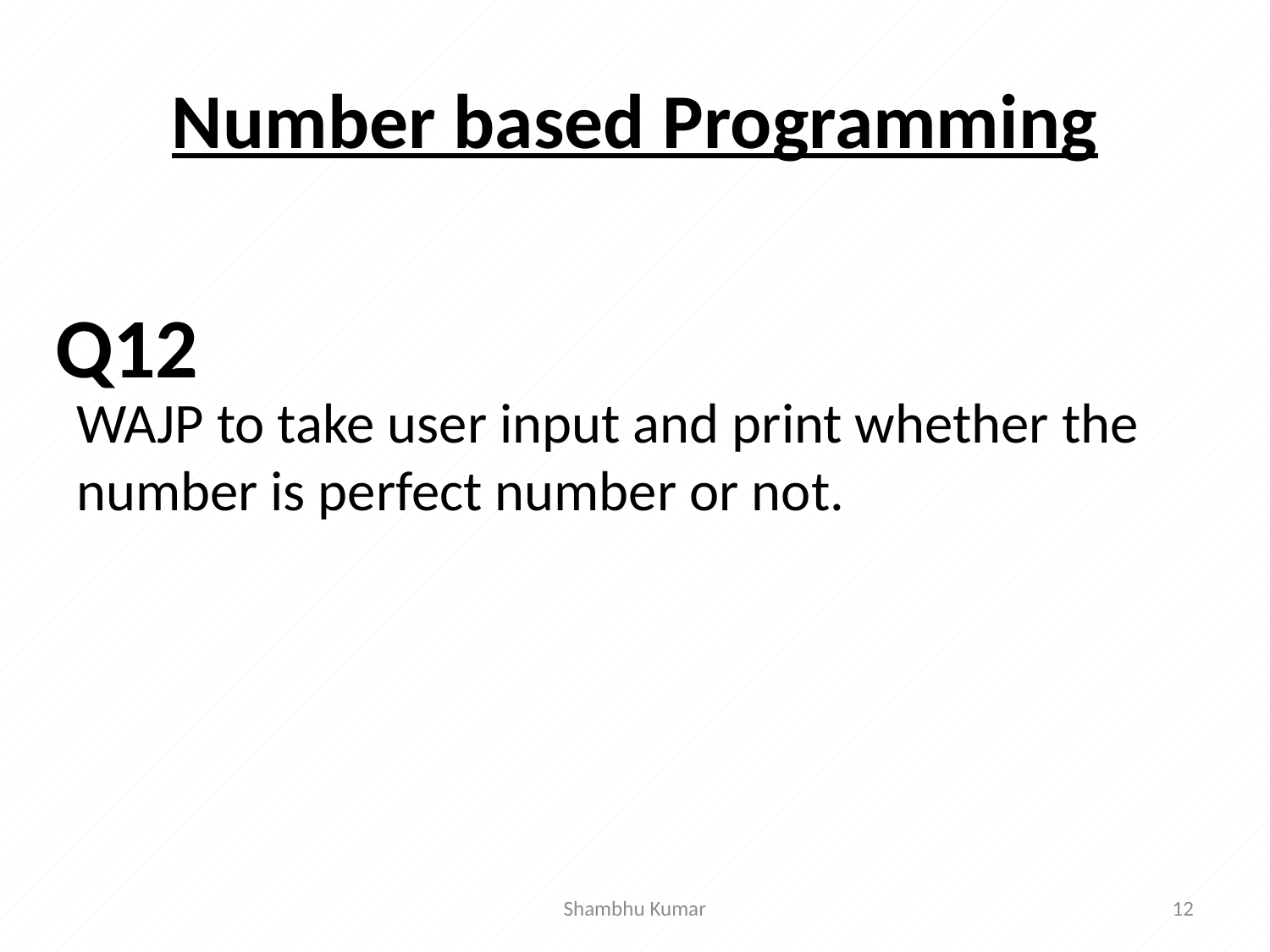

# Number based Programming

WAJP to take user input and print whether the number is perfect number or not.

Q12
Shambhu Kumar
12